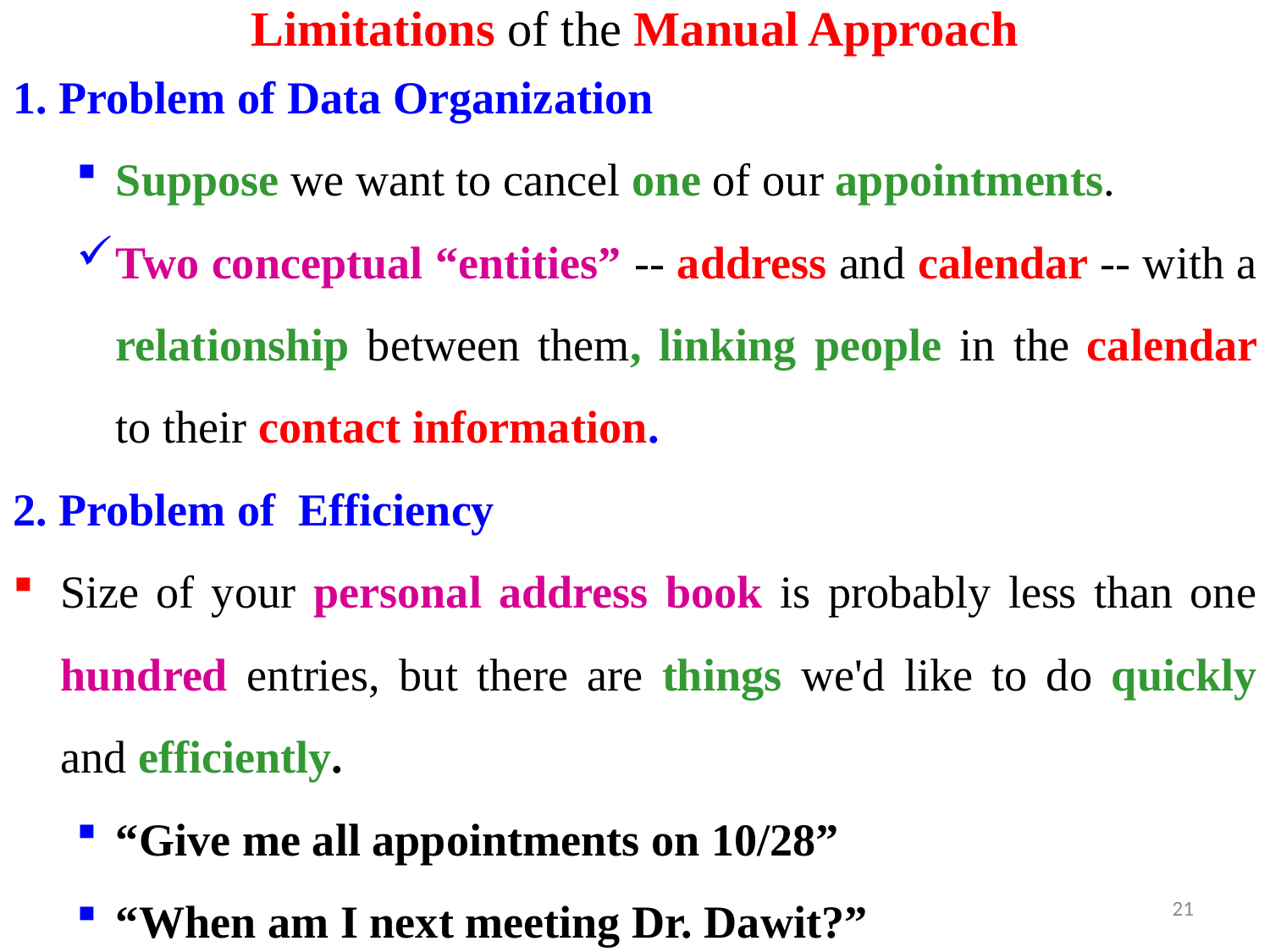

# Limitations of the Manual Approach
1. Problem of Data Organization
Suppose we want to cancel one of our appointments.
Two conceptual “entities” -- address and calendar -- with a relationship between them, linking people in the calendar to their contact information.
2. Problem of  Efficiency
Size of your personal address book is probably less than one hundred entries, but there are things we'd like to do quickly and efficiently.
“Give me all appointments on 10/28”
“When am I next meeting Dr. Dawit?”

21